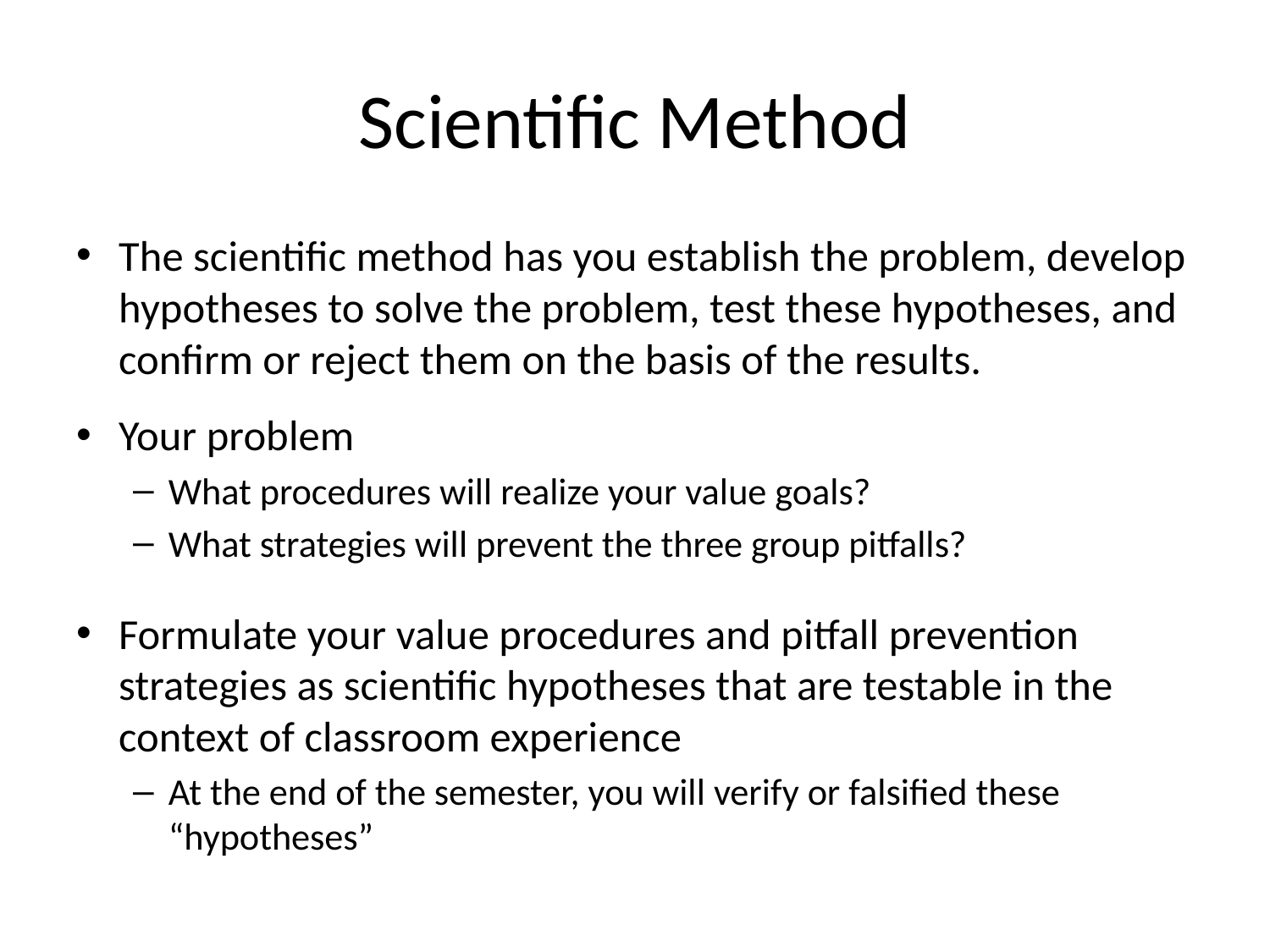

# Scientific Method
The scientific method has you establish the problem, develop hypotheses to solve the problem, test these hypotheses, and confirm or reject them on the basis of the results.

Your problem
What procedures will realize your value goals?
What strategies will prevent the three group pitfalls?

Formulate your value procedures and pitfall prevention strategies as scientific hypotheses that are testable in the context of classroom experience
At the end of the semester, you will verify or falsified these “hypotheses”